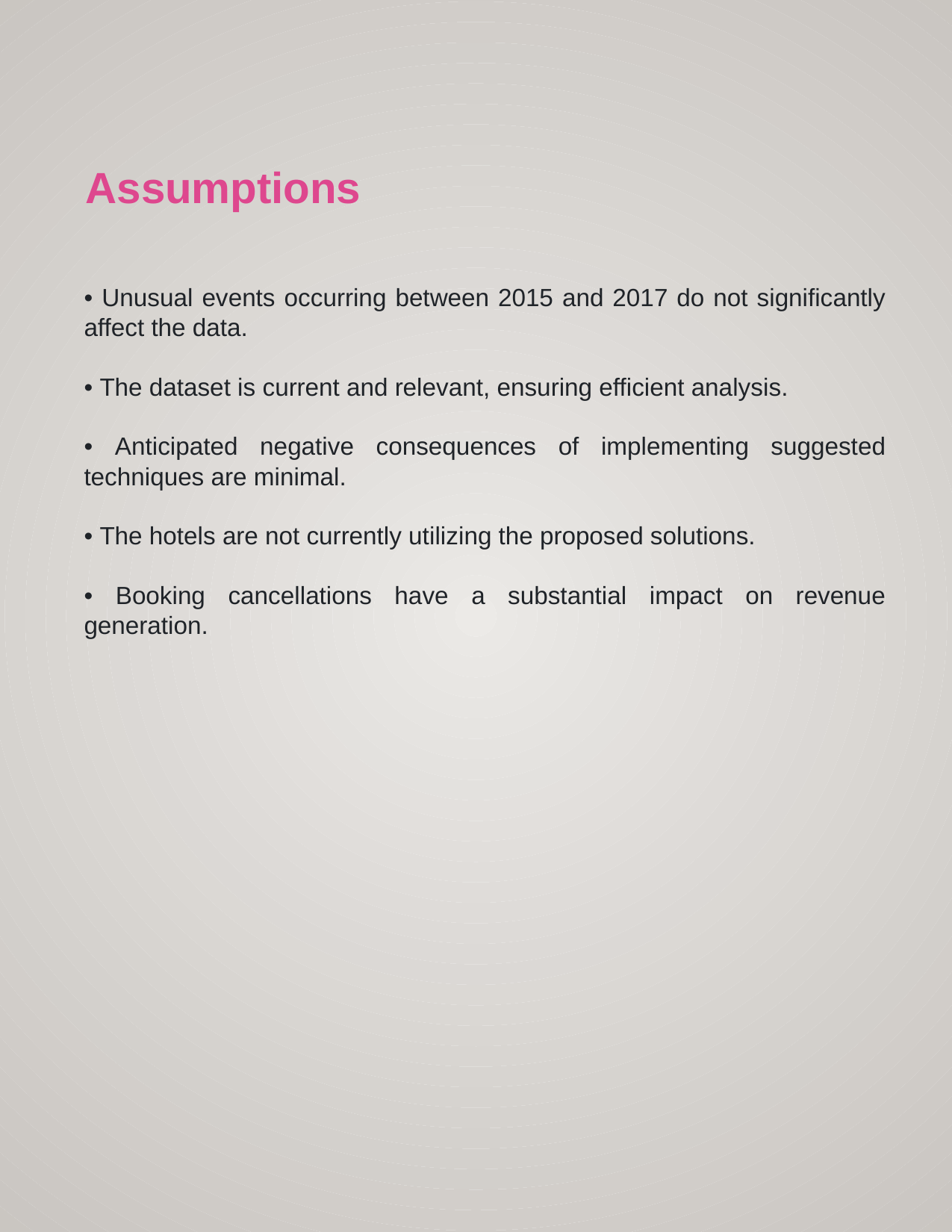

Assumptions
• Unusual events occurring between 2015 and 2017 do not significantly affect the data.

• The dataset is current and relevant, ensuring efficient analysis.

• Anticipated negative consequences of implementing suggested techniques are minimal.

• The hotels are not currently utilizing the proposed solutions.

• Booking cancellations have a substantial impact on revenue generation.